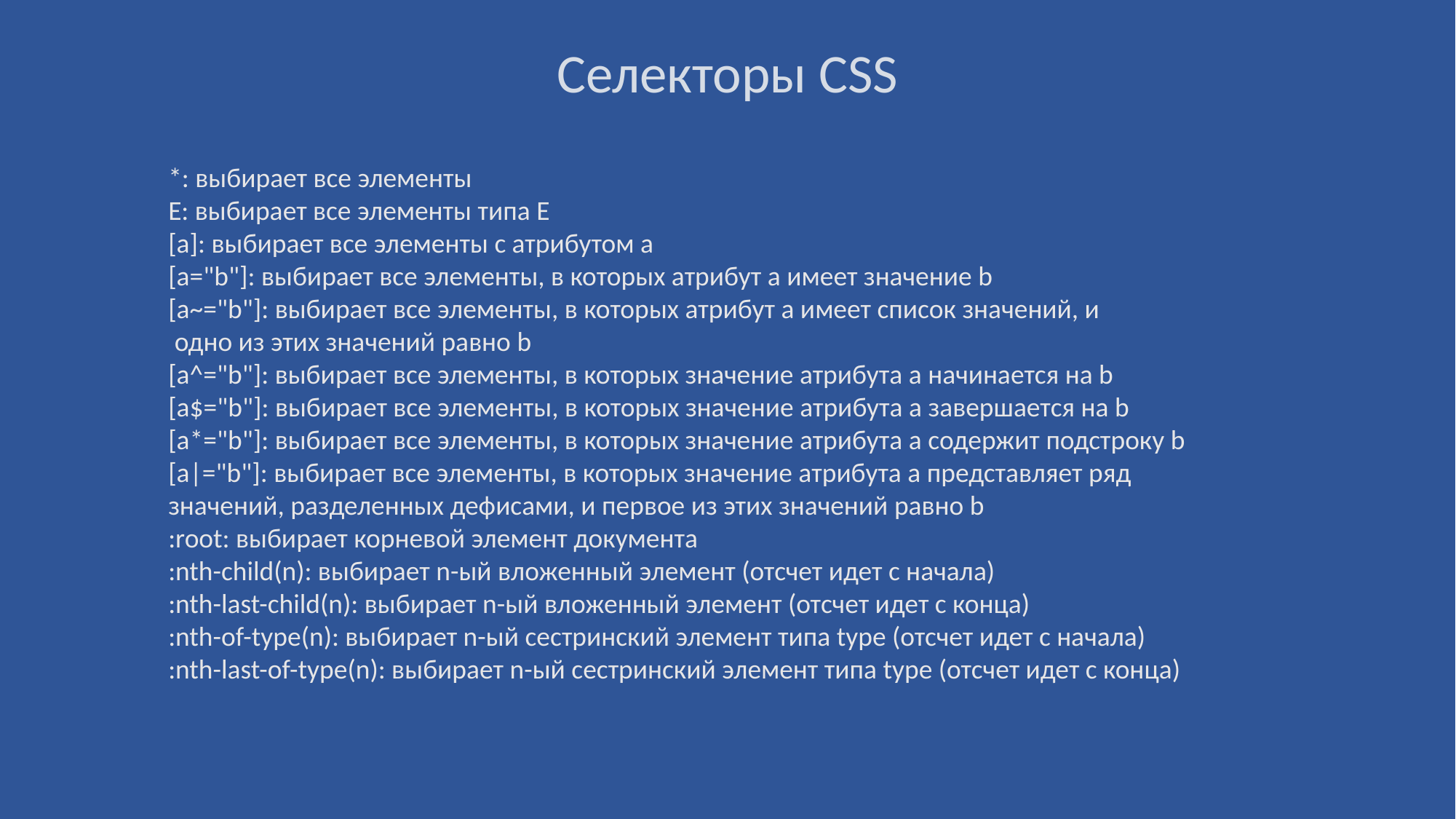

# Селекторы CSS
*: выбирает все элементы
E: выбирает все элементы типа E
[a]: выбирает все элементы с атрибутом a
[a="b"]: выбирает все элементы, в которых атрибут a имеет значение b
[a~="b"]: выбирает все элементы, в которых атрибут a имеет список значений, и
 одно из этих значений равно b
[a^="b"]: выбирает все элементы, в которых значение атрибута a начинается на b
[a$="b"]: выбирает все элементы, в которых значение атрибута a завершается на b
[a*="b"]: выбирает все элементы, в которых значение атрибута a содержит подстроку b
[a|="b"]: выбирает все элементы, в которых значение атрибута a представляет ряд
значений, разделенных дефисами, и первое из этих значений равно b
:root: выбирает корневой элемент документа
:nth-child(n): выбирает n-ый вложенный элемент (отсчет идет с начала)
:nth-last-child(n): выбирает n-ый вложенный элемент (отсчет идет с конца)
:nth-of-type(n): выбирает n-ый сестринский элемент типа type (отсчет идет с начала)
:nth-last-of-type(n): выбирает n-ый сестринский элемент типа type (отсчет идет с конца)